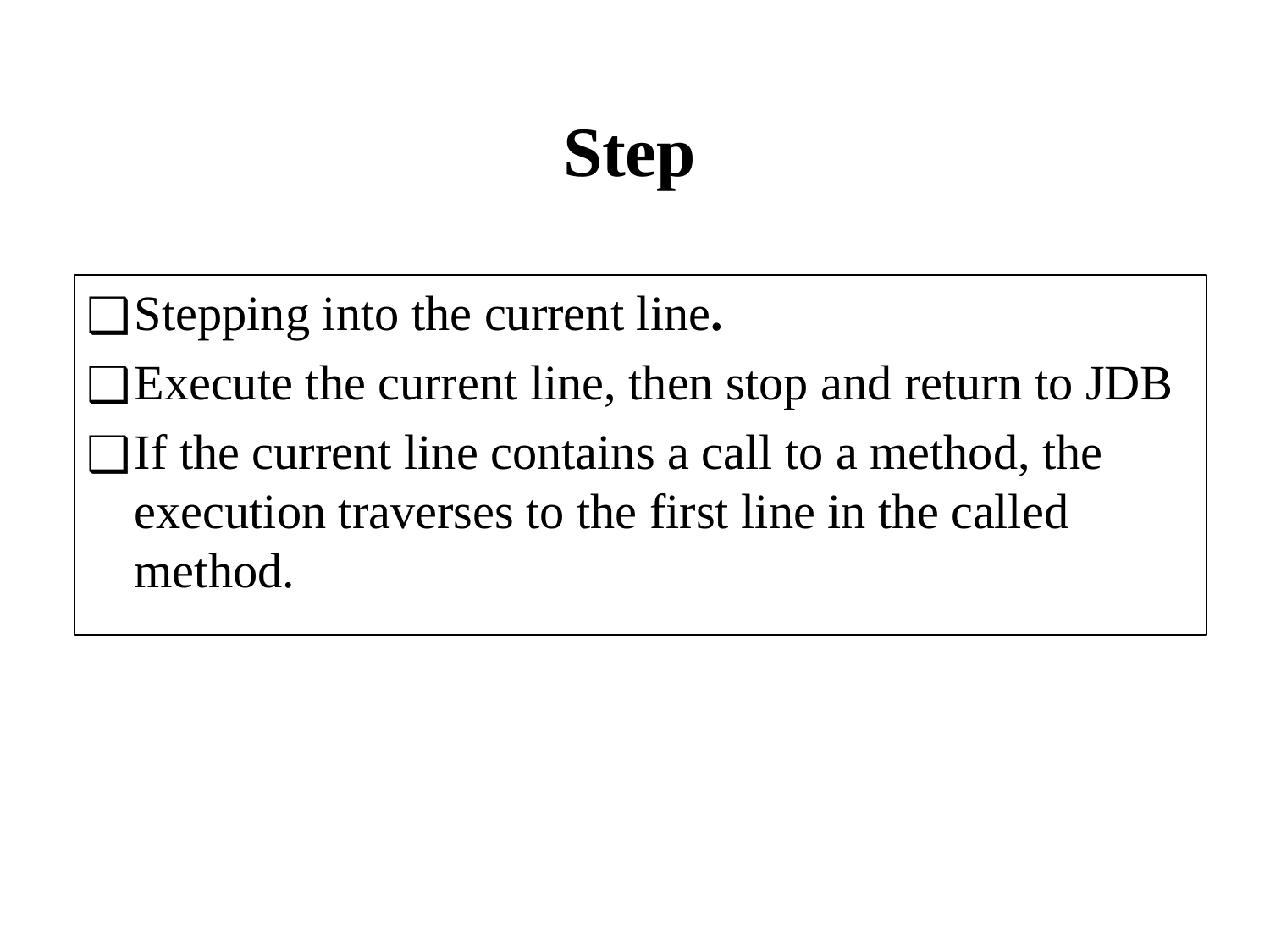

# Step
Stepping into the current line.
Execute the current line, then stop and return to JDB
If the current line contains a call to a method, the execution traverses to the first line in the called method.